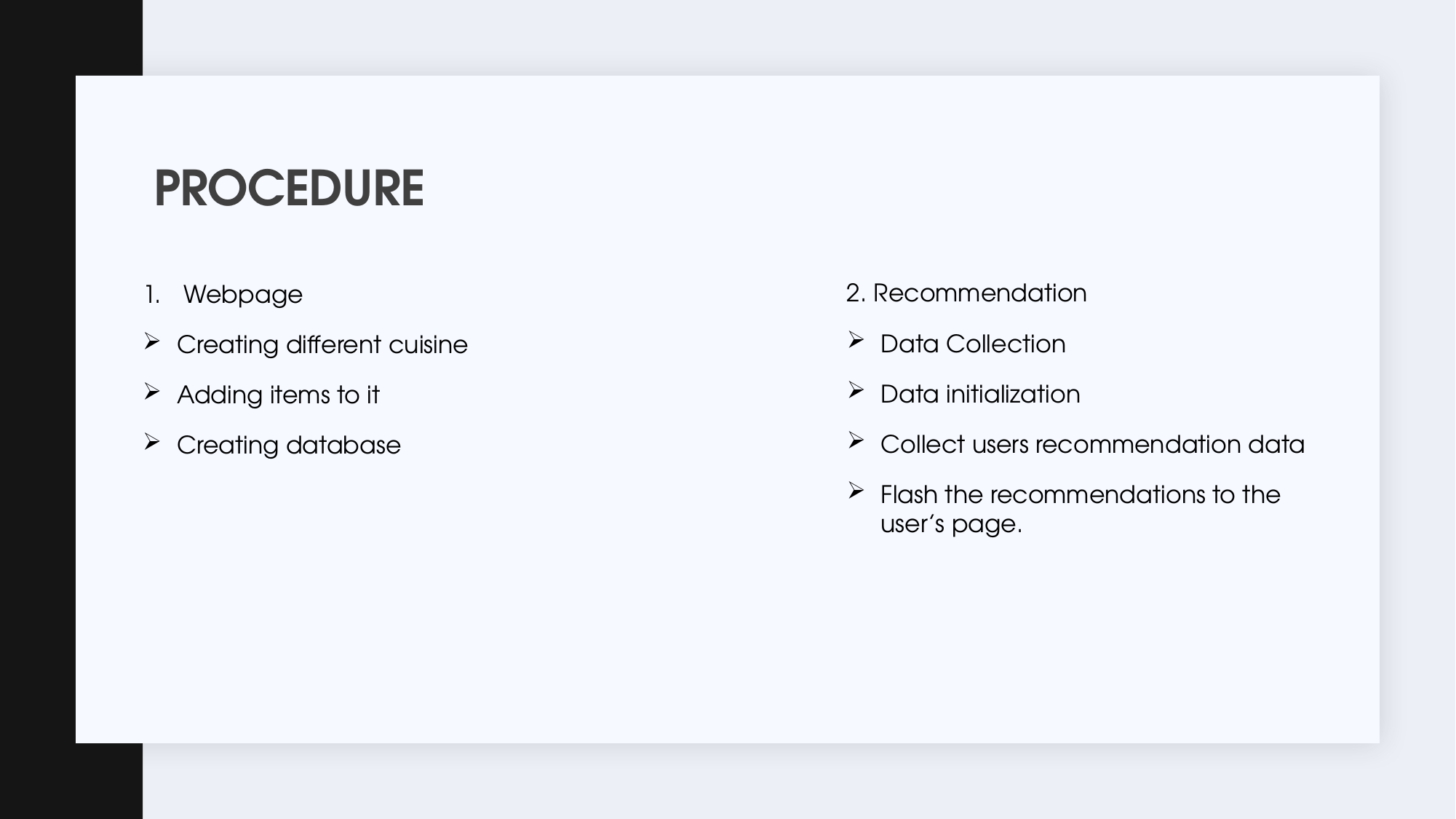

# Procedure
2. Recommendation
Data Collection
Data initialization
Collect users recommendation data
Flash the recommendations to the user’s page.

Webpage
Creating different cuisine
Adding items to it
Creating database